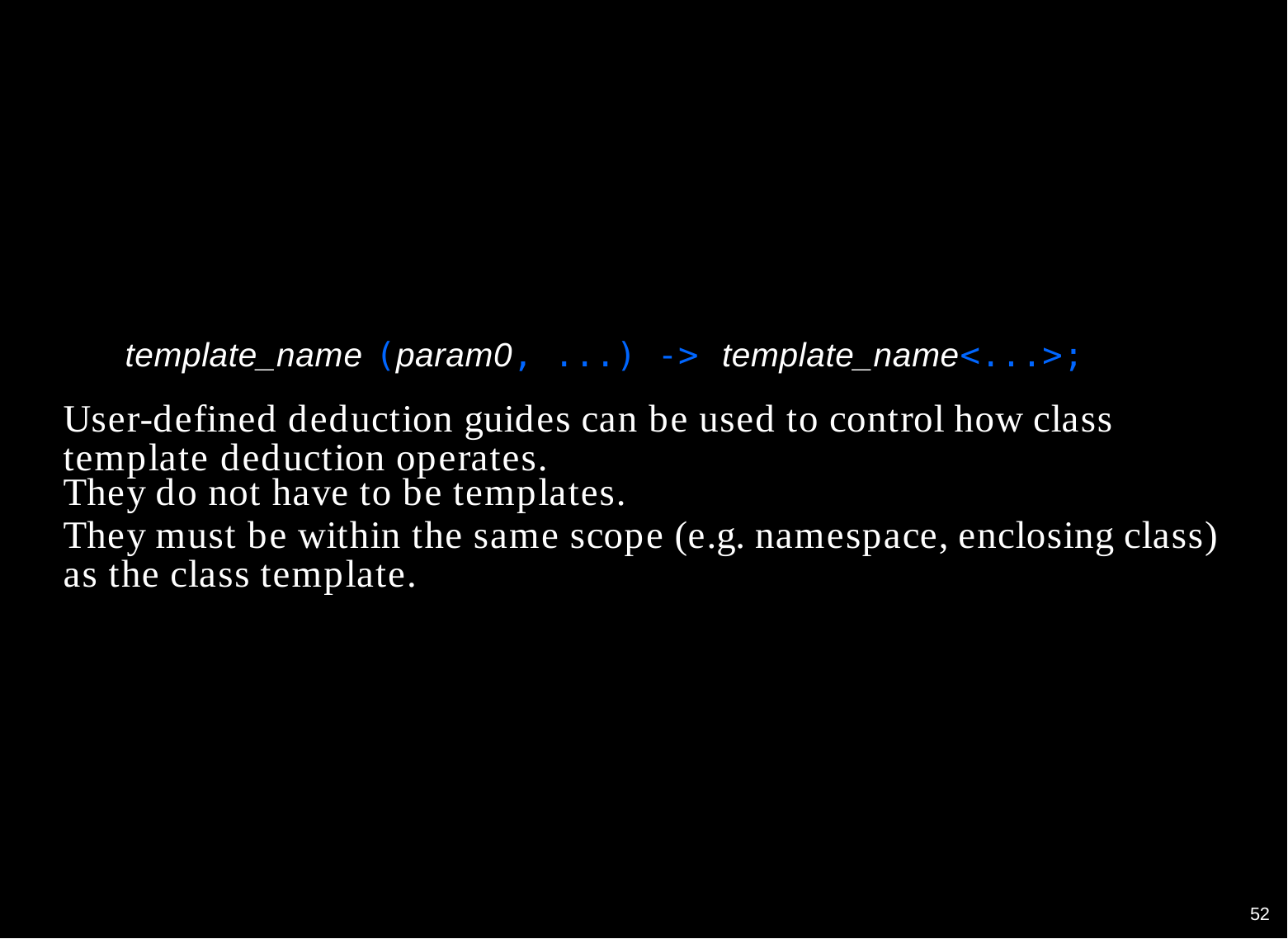

User-defined deduction guides can be used to control how class template deduction operates.
They do not have to be templates.
They must be within the same scope (e.g. namespace, enclosing class) as the class template.
template_name (param0, ...) -> template_name<...>;

52